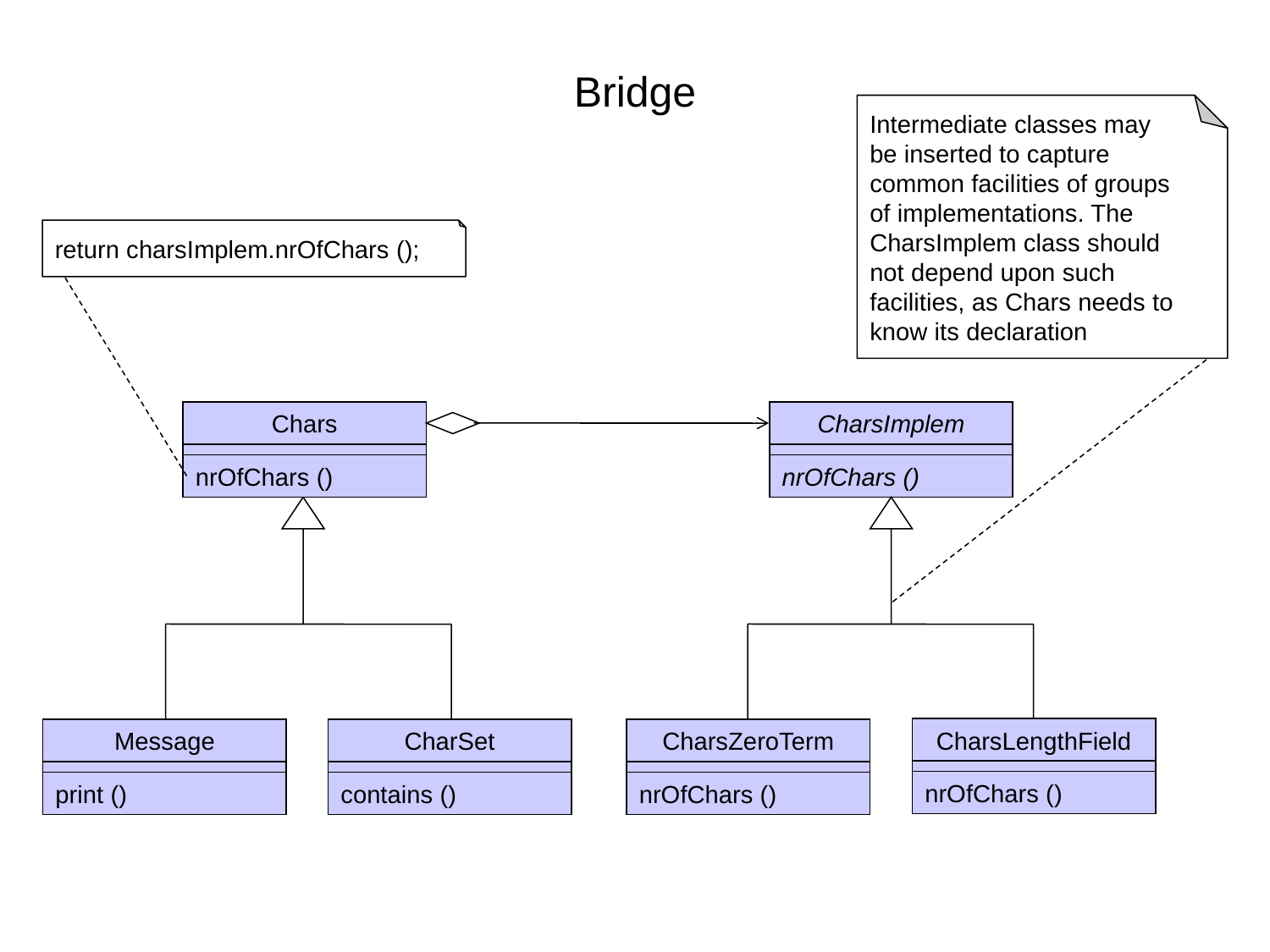

# Bridge
return charsImplem.nrOfChars ();
Intermediate classes may be inserted to capture common facilities of groups of implementations. The CharsImplem class should not depend upon such facilities, as Chars needs to know its declaration

Chars
CharsImplem

nrOfChars ()
nrOfChars ()

CharsLengthField
Message
CharSet
CharsZeroTerm

nrOfChars ()
print ()
contains ()
nrOfChars ()